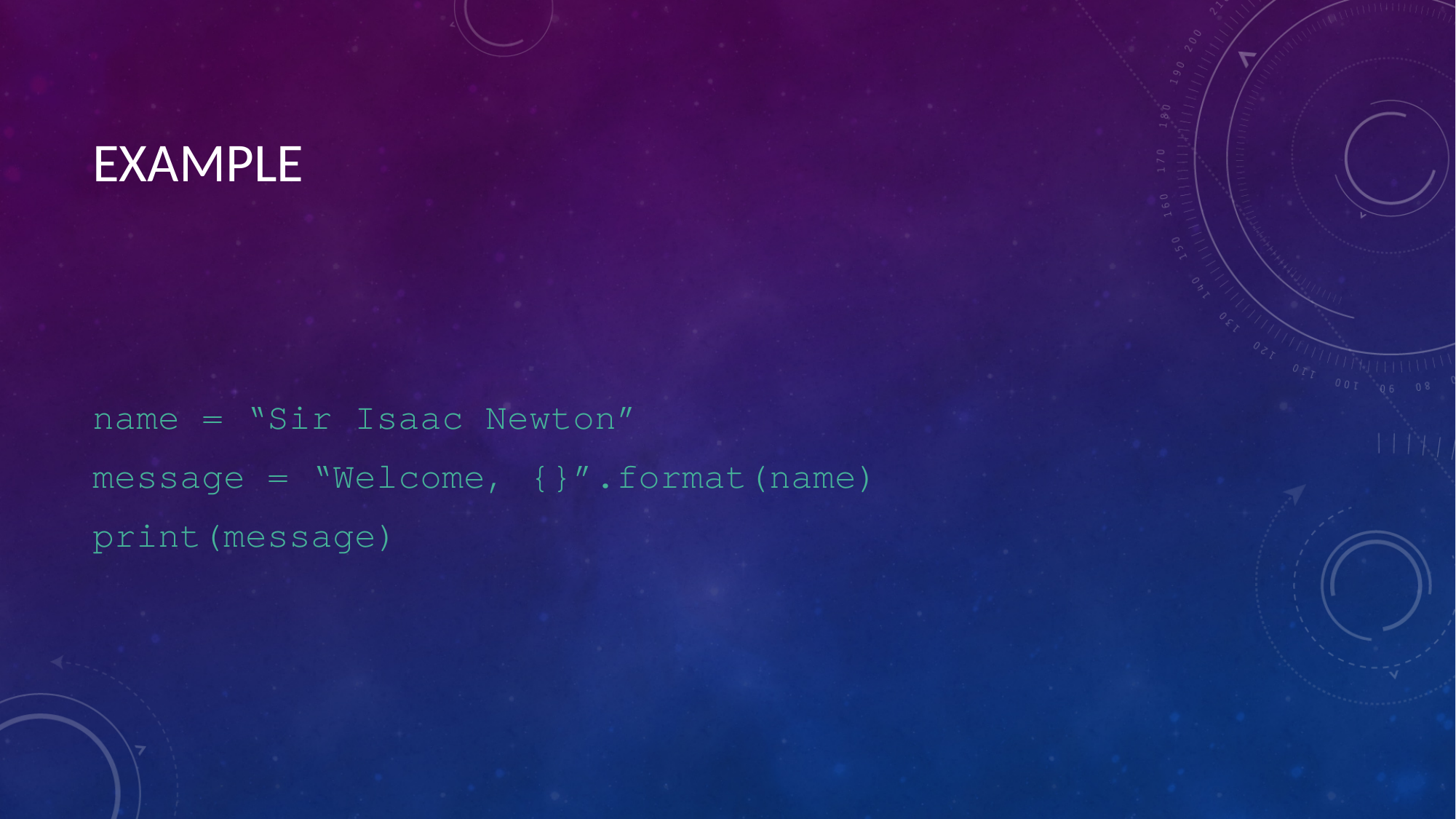

# Example
name = “Sir Isaac Newton”
message = “Welcome, {}”.format(name)
print(message)